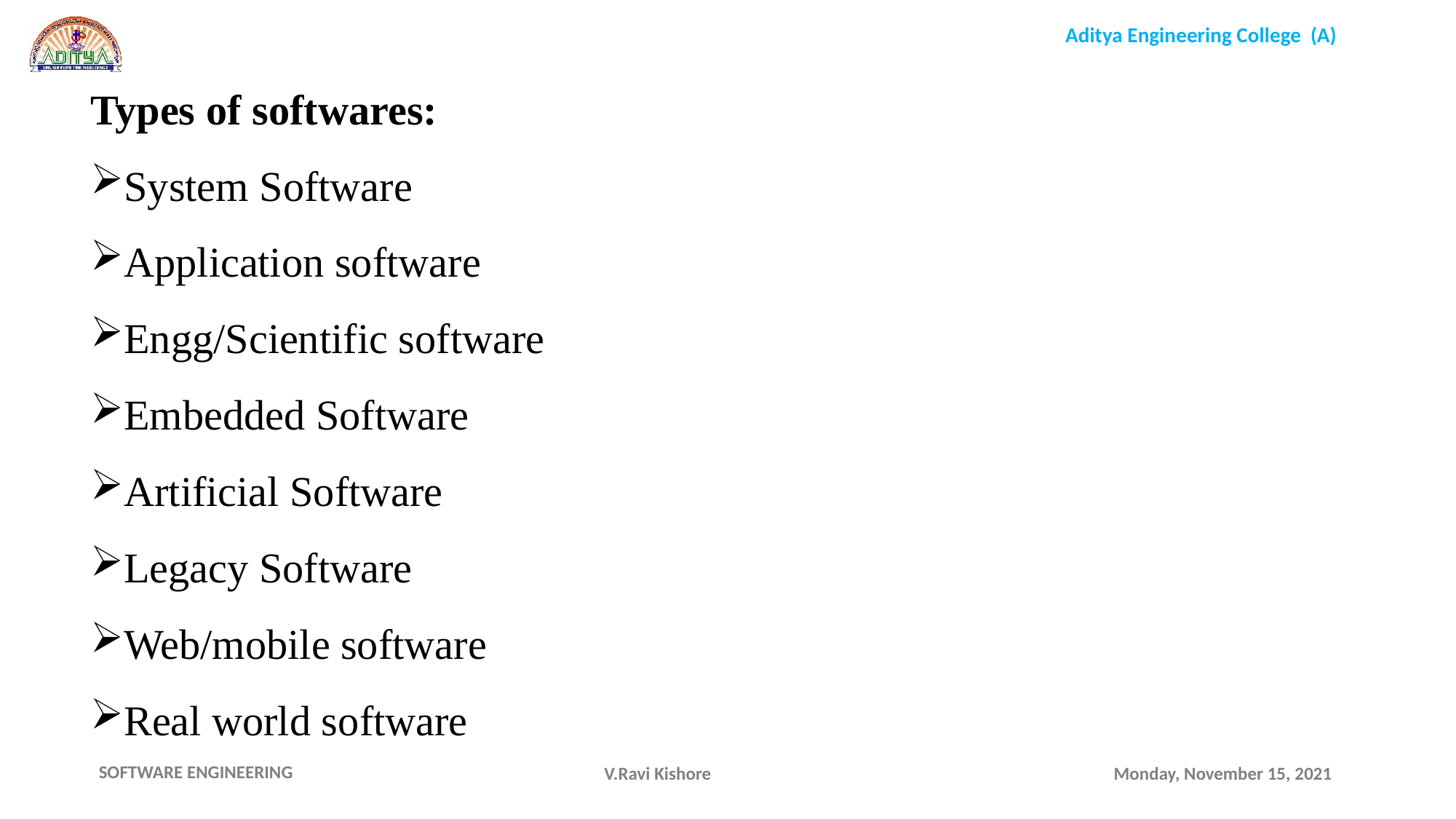

Types of softwares:
System Software
Application software
Engg/Scientific software
Embedded Software
Artificial Software
Legacy Software
Web/mobile software
Real world software
V.Ravi Kishore
Monday, November 15, 2021